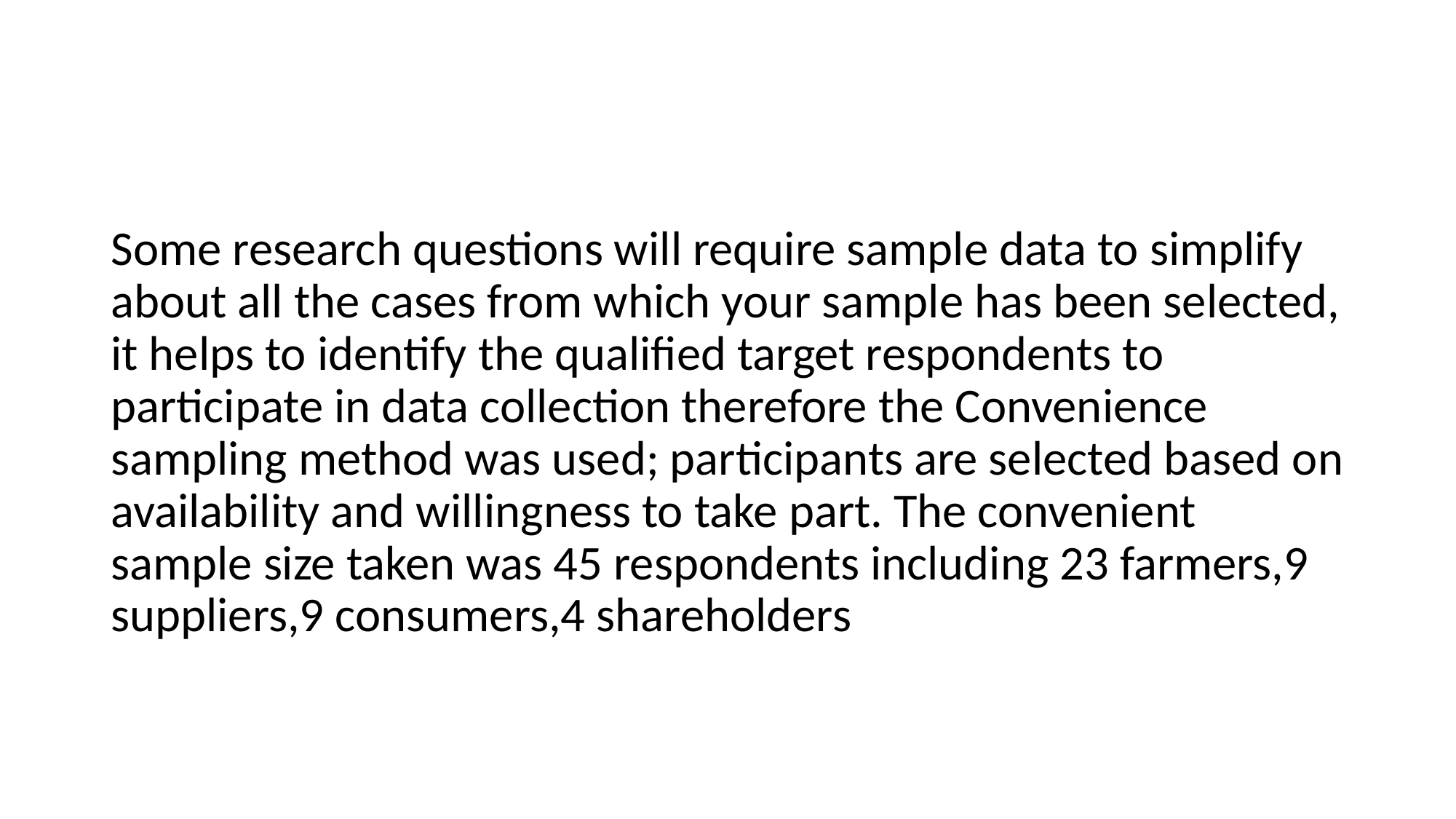

Some research questions will require sample data to simplify about all the cases from which your sample has been selected, it helps to identify the qualified target respondents to participate in data collection therefore the Convenience sampling method was used; participants are selected based on availability and willingness to take part. The convenient sample size taken was 45 respondents including 23 farmers,9 suppliers,9 consumers,4 shareholders